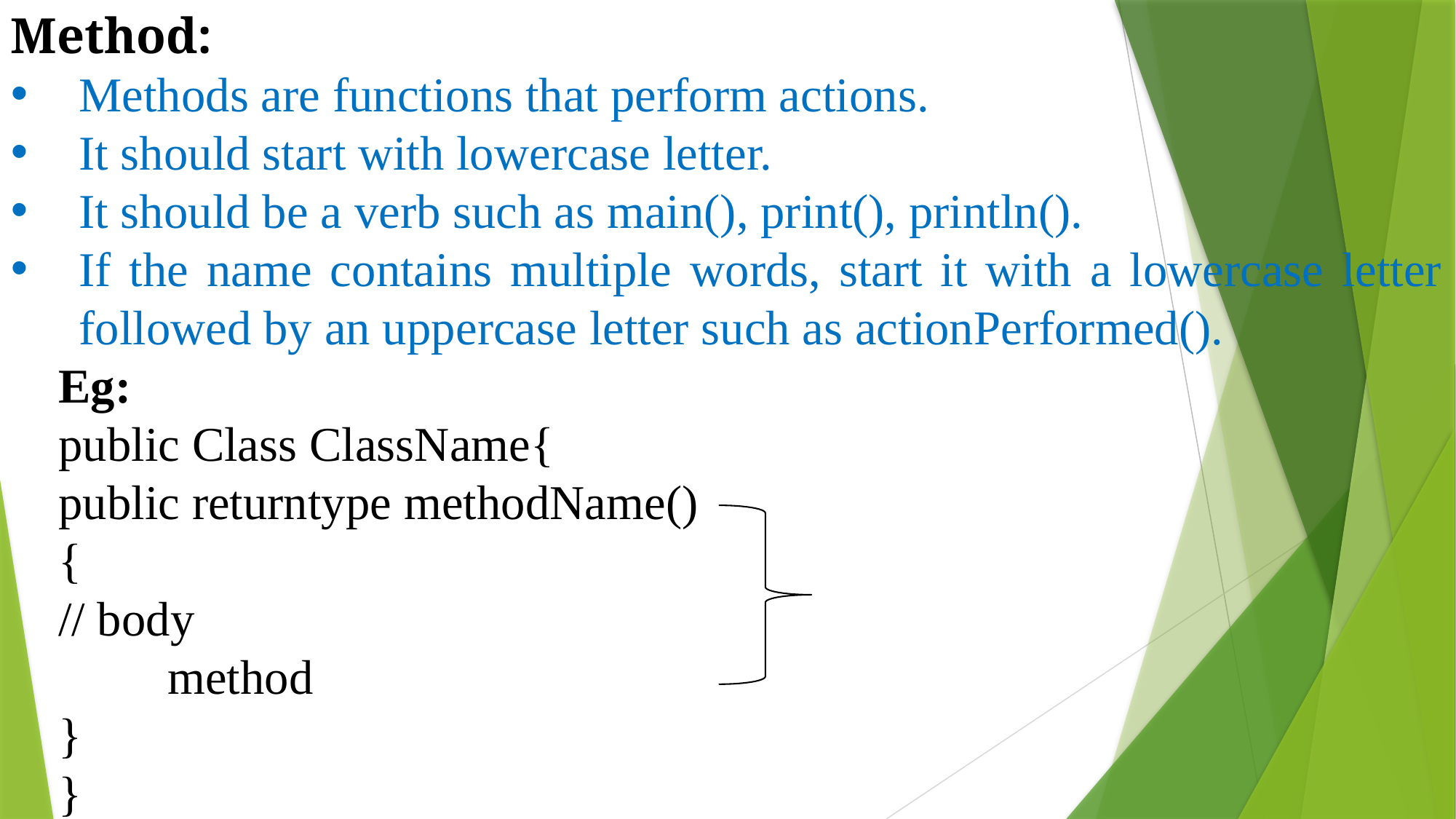

Method:
Methods are functions that perform actions.
It should start with lowercase letter.
It should be a verb such as main(), print(), println().
If the name contains multiple words, start it with a lowercase letter followed by an uppercase letter such as actionPerformed().
Eg:
public Class ClassName{
public returntype methodName()
{
// body									  			method
}
}